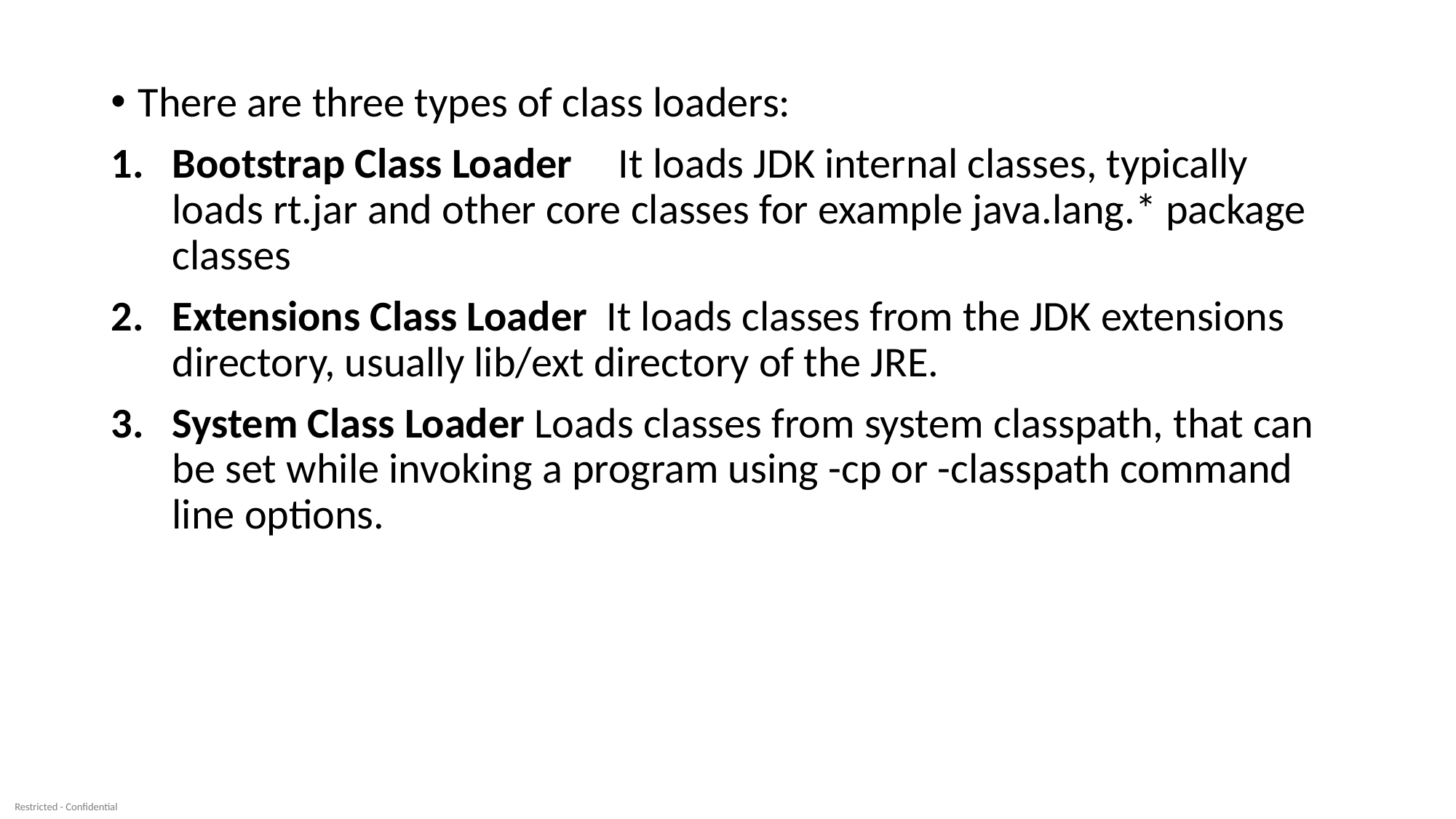

There are three types of class loaders:
Bootstrap Class Loader 	 It loads JDK internal classes, typically loads rt.jar and other core classes for example java.lang.* package classes
Extensions Class Loader  It loads classes from the JDK extensions directory, usually lib/ext directory of the JRE.
System Class Loader Loads classes from system classpath, that can be set while invoking a program using -cp or -classpath command line options.